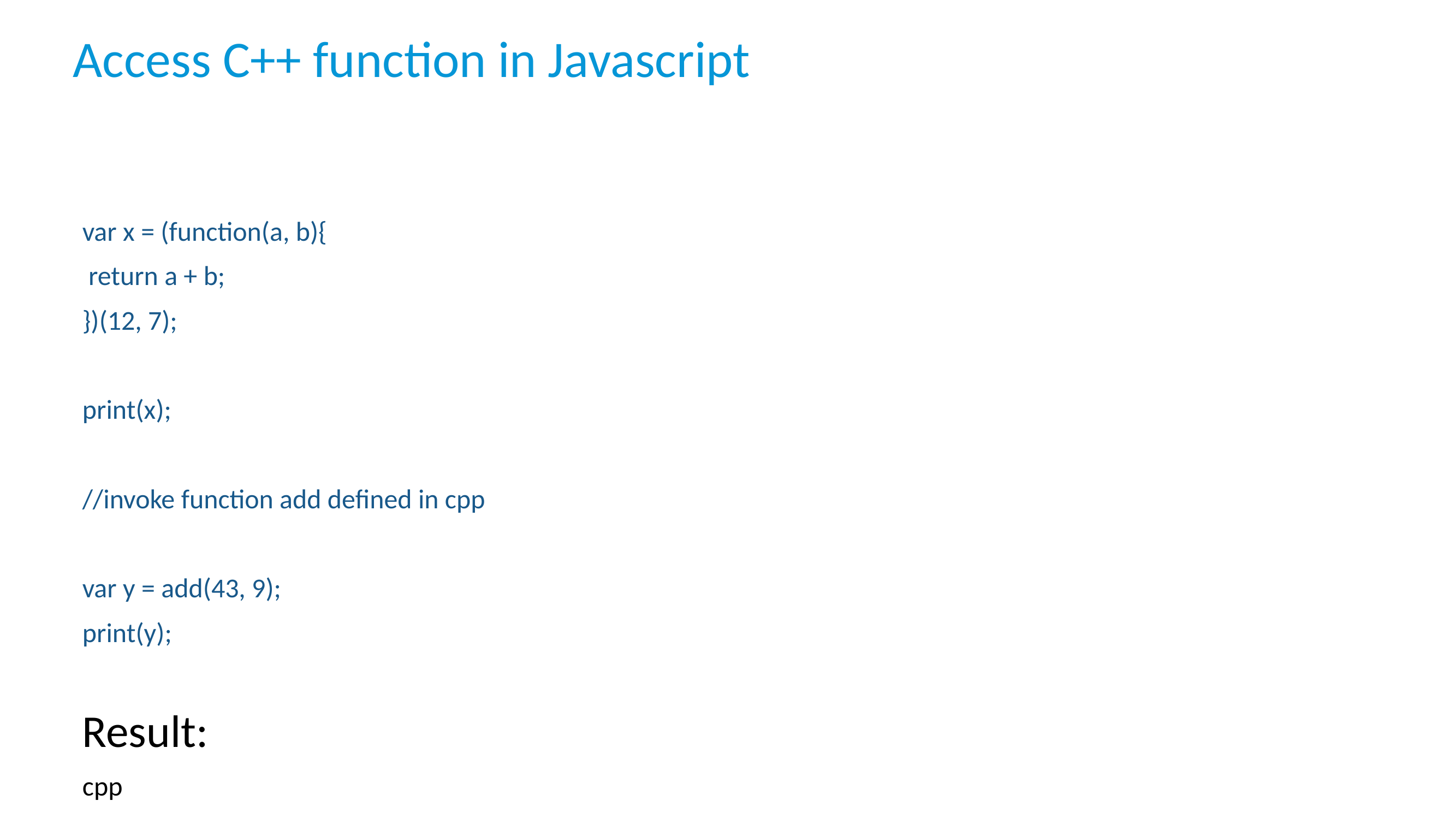

# Access C++ function in Javascript

var x = (function(a, b){
 return a + b;
})(12, 7);

print(x);

//invoke function add defined in cpp

var y = add(43, 9);
print(y);

Result:
cpp
js